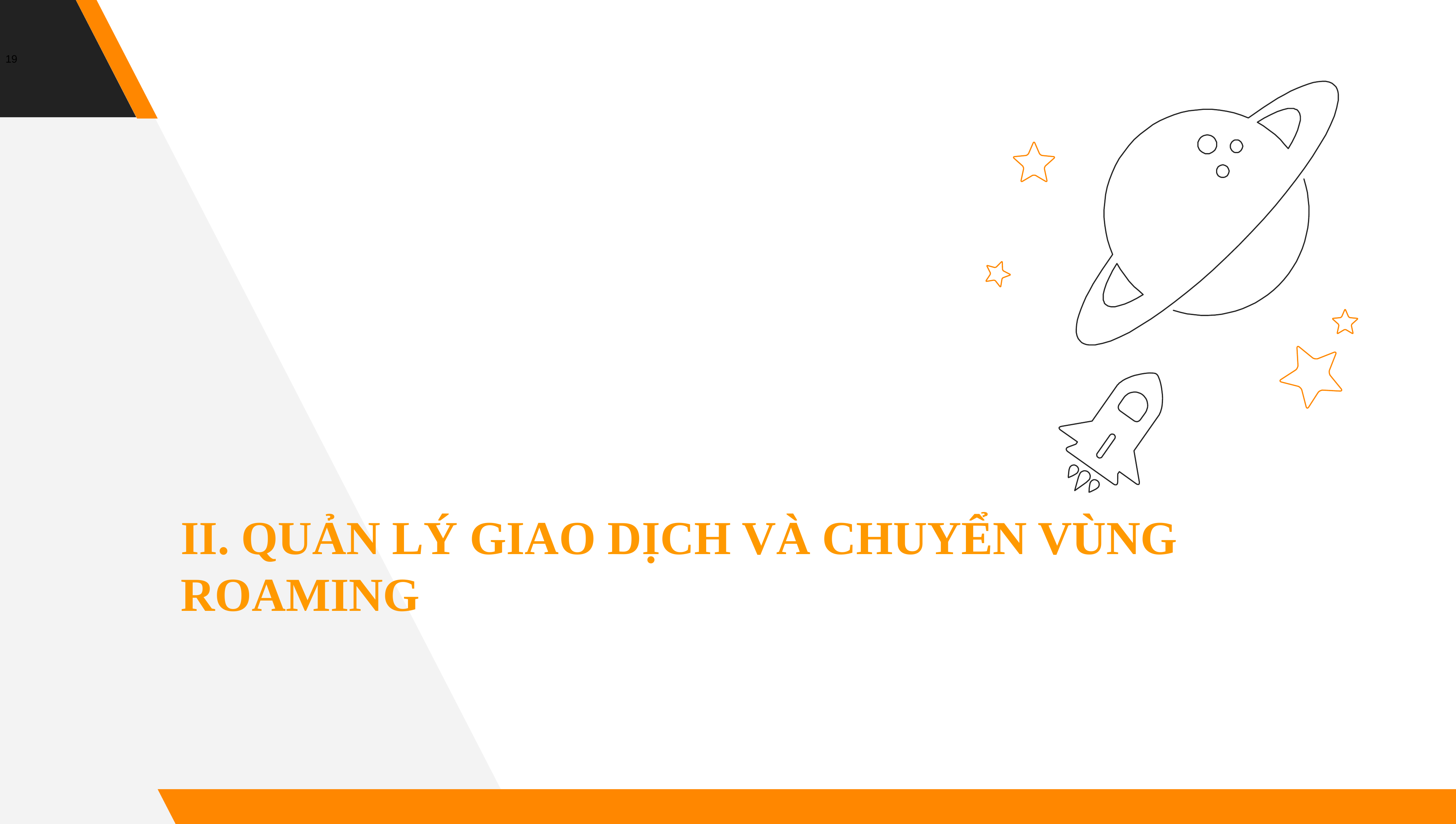

19

II. QUẢN LÝ GIAO DỊCH VÀ CHUYỂN VÙNG ROAMING